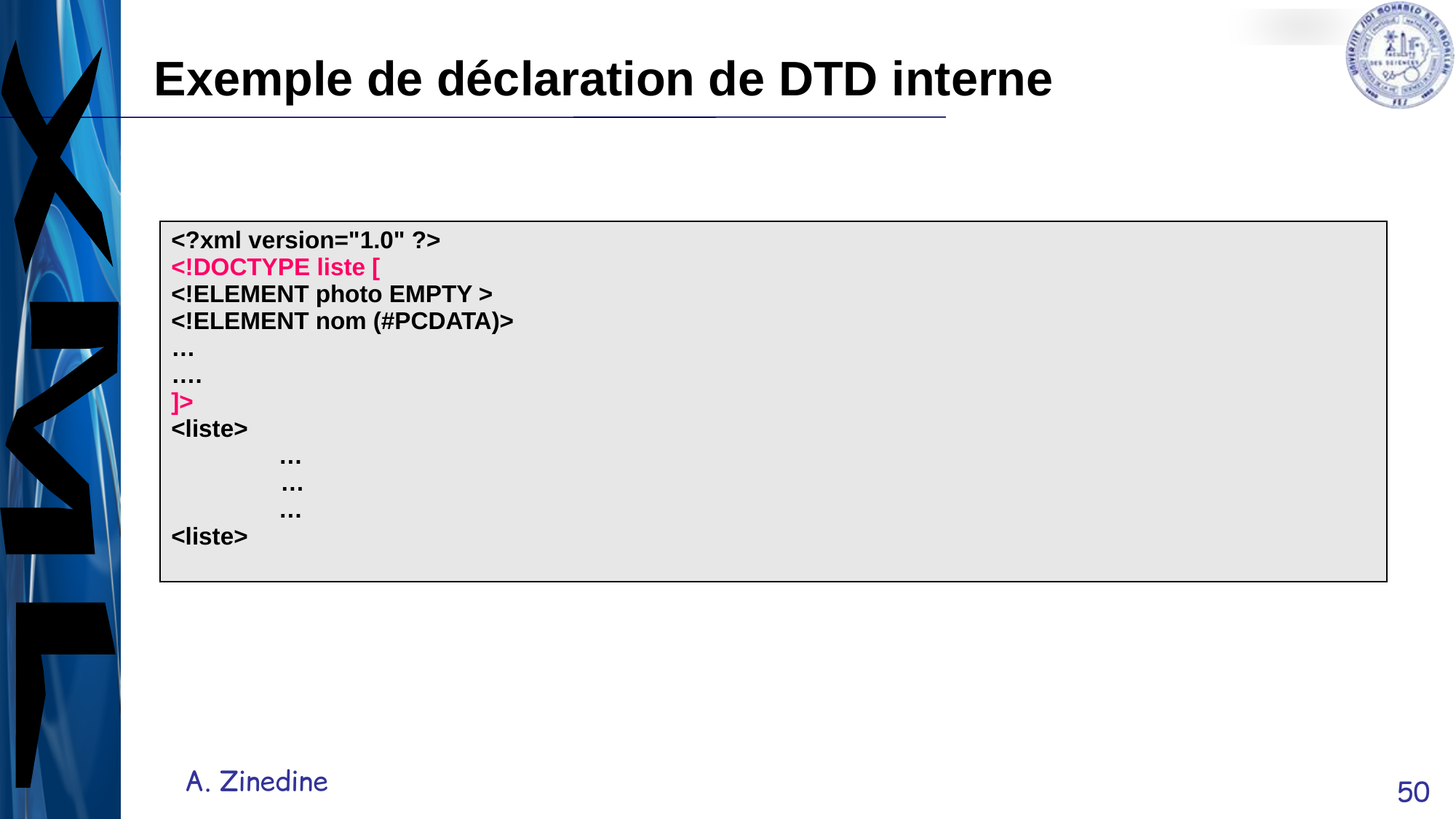

# Exemple de déclaration de DTD interne
| <?xml version="1.0" ?> <!DOCTYPE liste [ <!ELEMENT photo EMPTY > <!ELEMENT nom (#PCDATA)> … …. ]> <liste> … … … <liste> |
| --- |